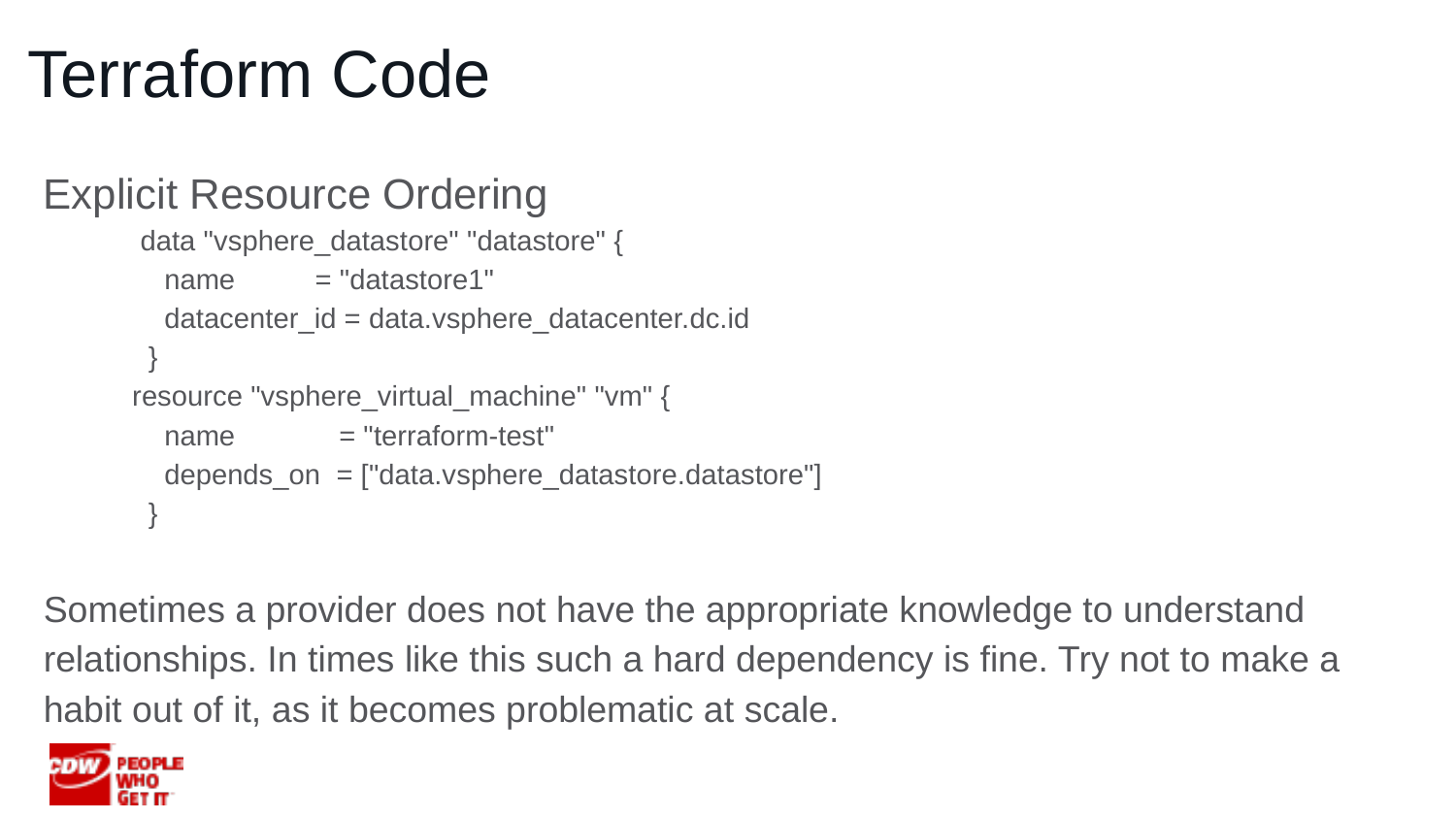

# Terraform Code
Explicit Resource Ordering
   data "vsphere_datastore" "datastore" {
      name          = "datastore1"
      datacenter_id = data.vsphere_datacenter.dc.id
    }
  resource "vsphere_virtual_machine" "vm" {
      name             = "terraform-test"
      depends_on  = ["data.vsphere_datastore.datastore"]
    }

Sometimes a provider does not have the appropriate knowledge to understand relationships. In times like this such a hard dependency is fine. Try not to make a habit out of it, as it becomes problematic at scale.